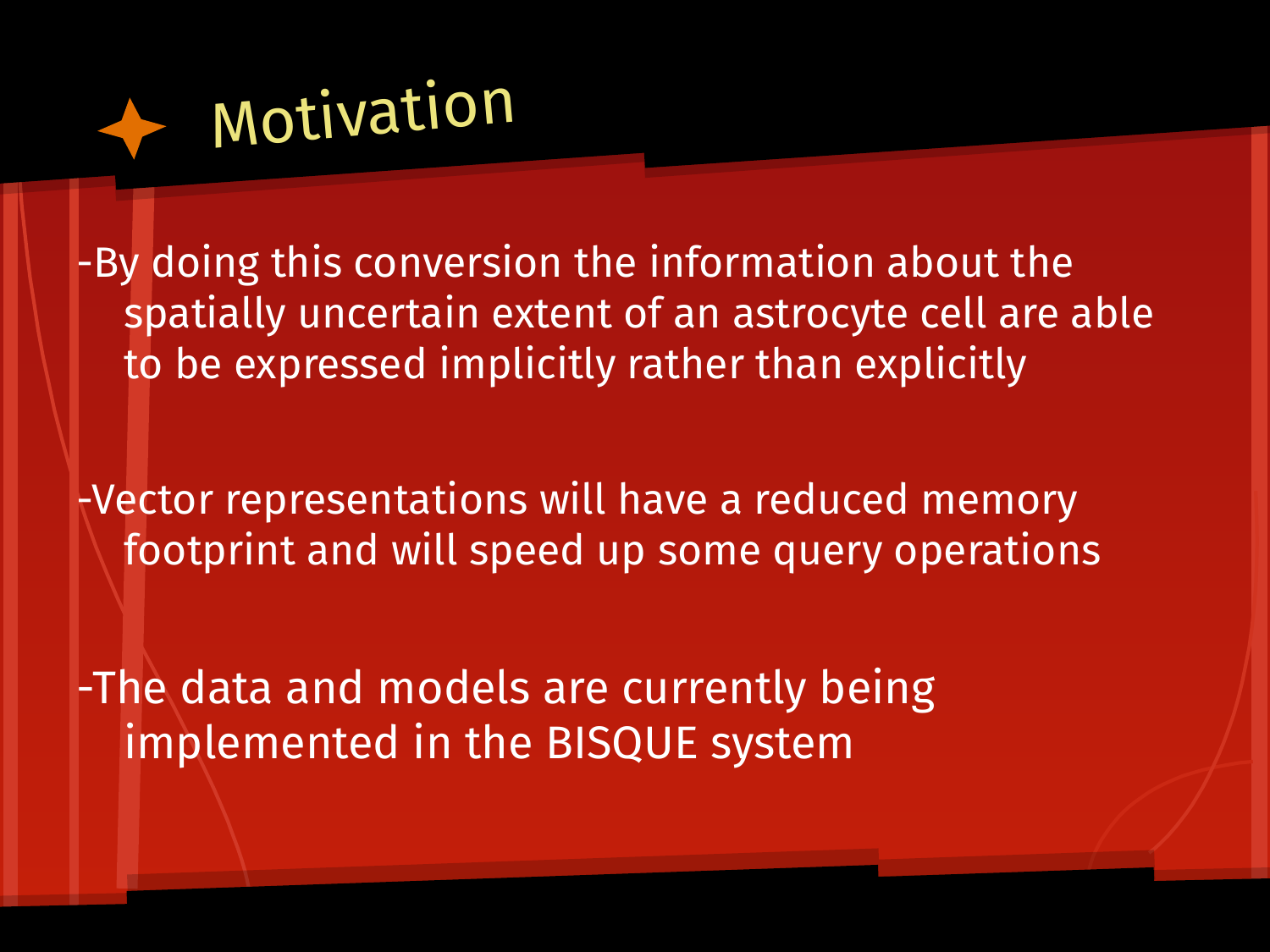

# Motivation
-By doing this conversion the information about the spatially uncertain extent of an astrocyte cell are able to be expressed implicitly rather than explicitly

-Vector representations will have a reduced memory footprint and will speed up some query operations

-The data and models are currently being implemented in the BISQUE system